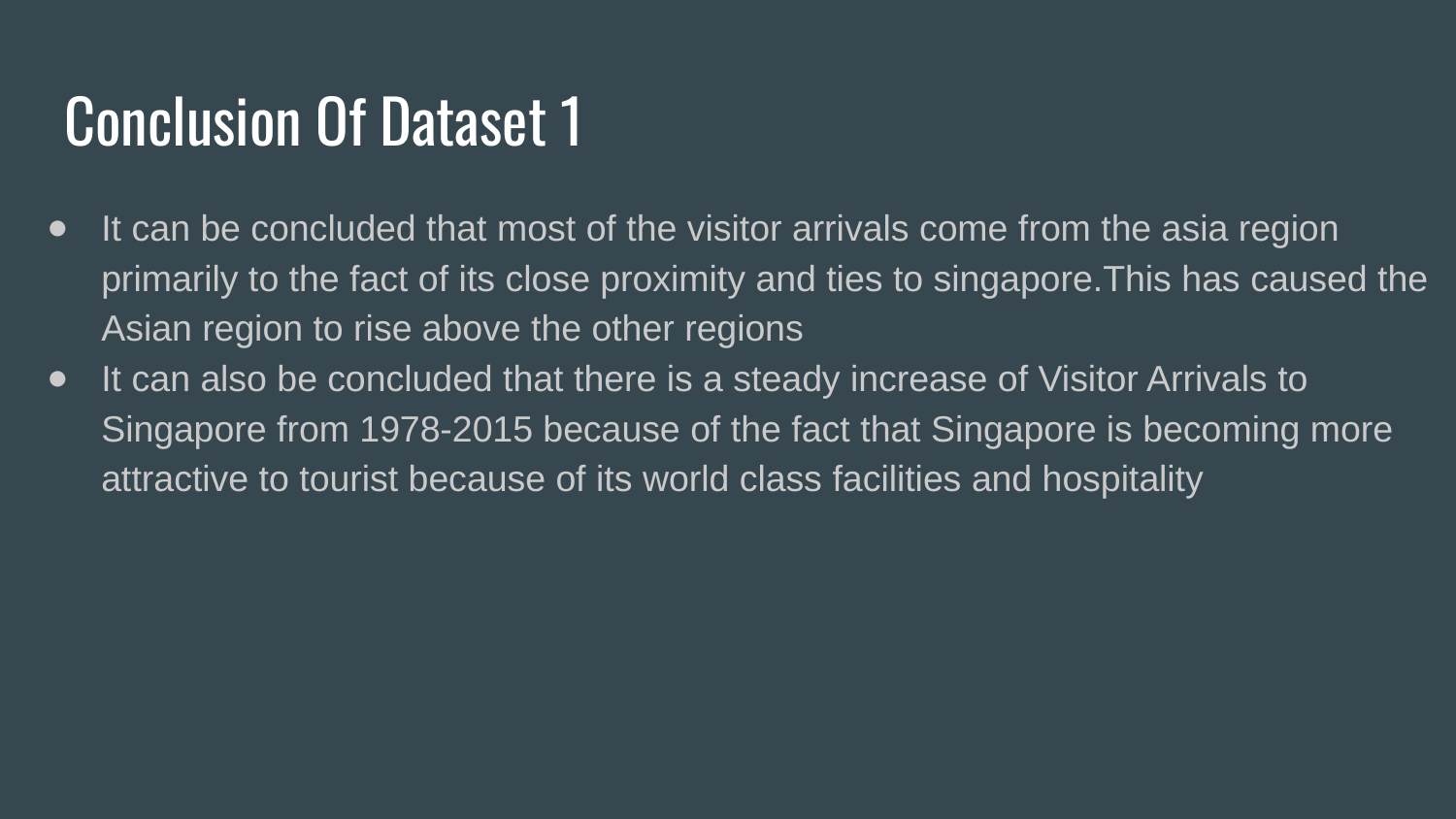

# Conclusion Of Dataset 1
It can be concluded that most of the visitor arrivals come from the asia region primarily to the fact of its close proximity and ties to singapore.This has caused the Asian region to rise above the other regions
It can also be concluded that there is a steady increase of Visitor Arrivals to Singapore from 1978-2015 because of the fact that Singapore is becoming more attractive to tourist because of its world class facilities and hospitality